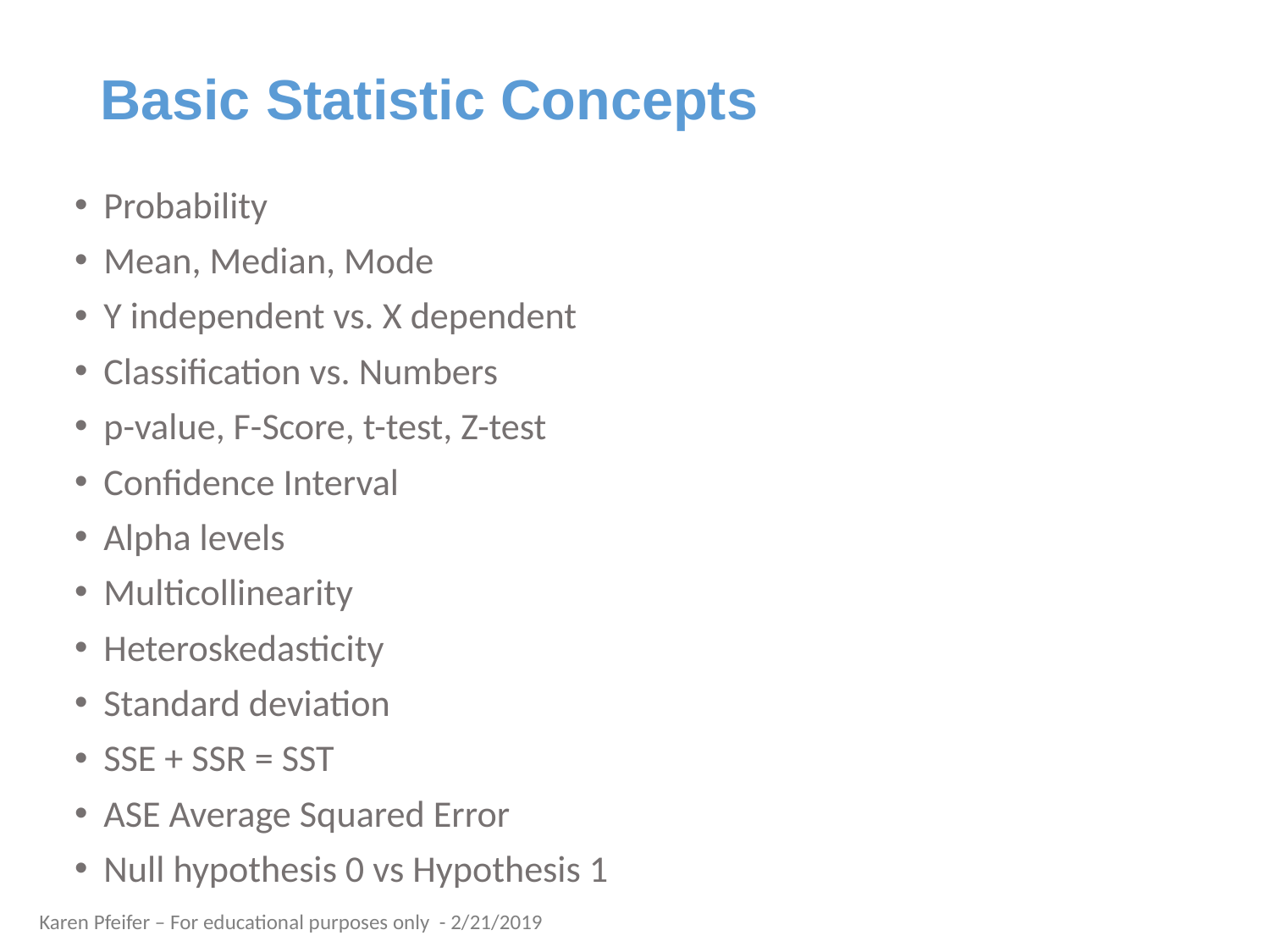

# Basic Statistic Concepts
Probability
Mean, Median, Mode
Y independent vs. X dependent
Classification vs. Numbers
p-value, F-Score, t-test, Z-test
Confidence Interval
Alpha levels
Multicollinearity
Heteroskedasticity
Standard deviation
SSE + SSR = SST
ASE Average Squared Error
Null hypothesis 0 vs Hypothesis 1

Karen Pfeifer – For educational purposes only  - 2/21/2019